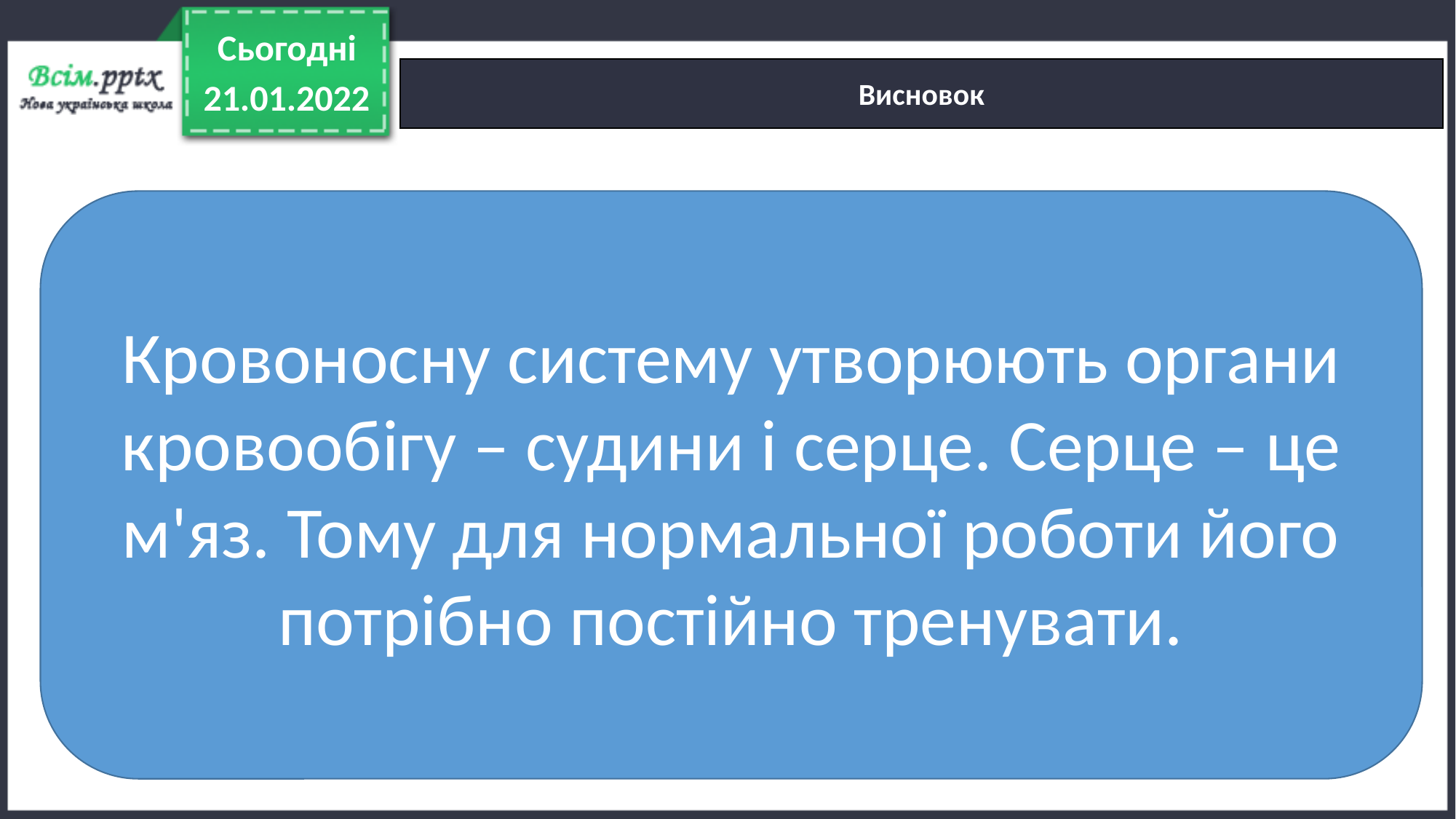

Сьогодні
Висновок
21.01.2022
Кровоносну систему утворюють органи кровообігу – судини і серце. Серце – це м'яз. Тому для нормальної роботи його потрібно постійно тренувати.